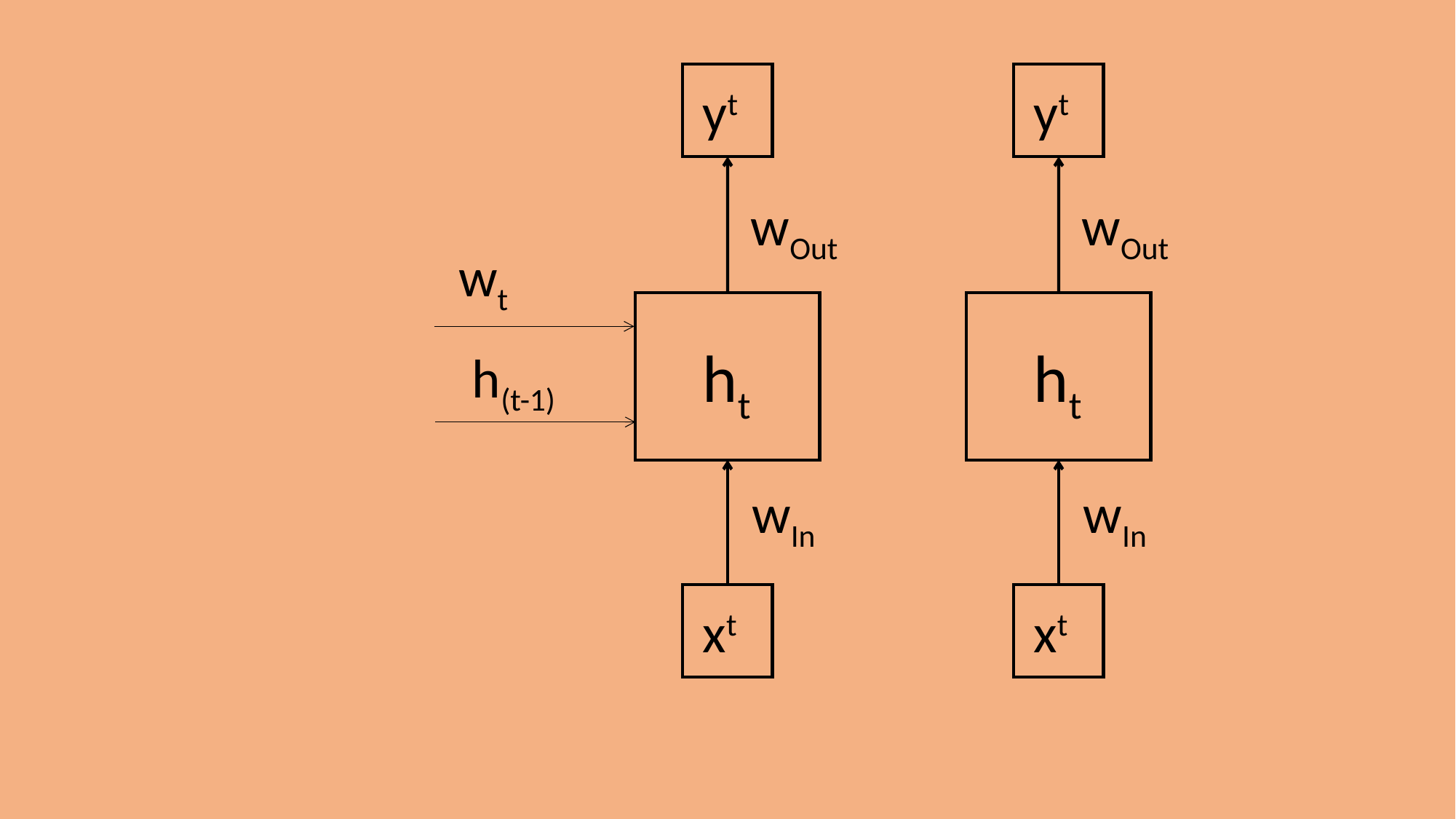

yt
yt
wOut
wOut
wt

ht
ht
h(t-1)
wIn
wIn

xt
xt